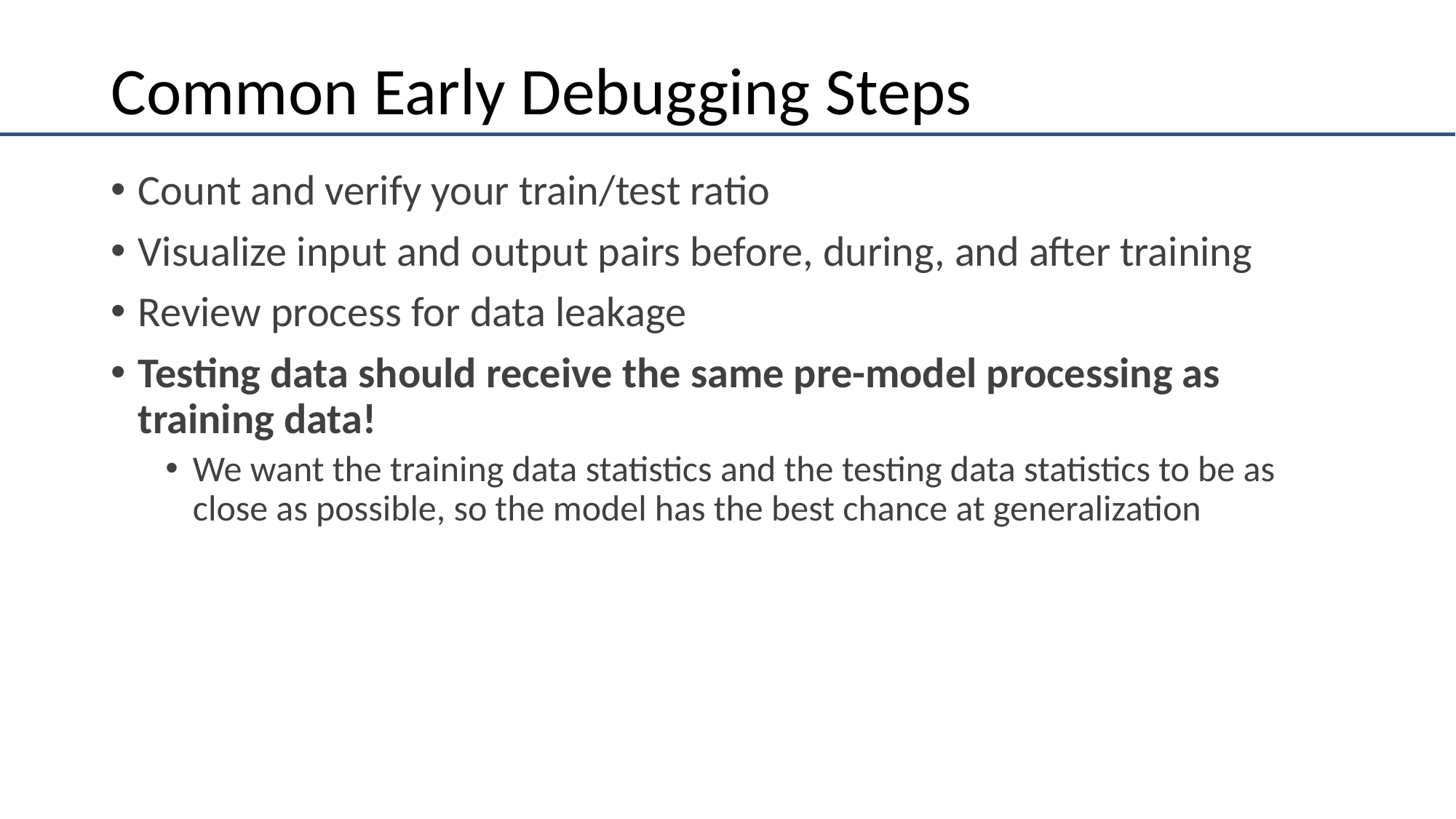

# Common Early Debugging Steps
Count and verify your train/test ratio
Visualize input and output pairs before, during, and after training
Review process for data leakage
Testing data should receive the same pre-model processing as training data!
We want the training data statistics and the testing data statistics to be as close as possible, so the model has the best chance at generalization